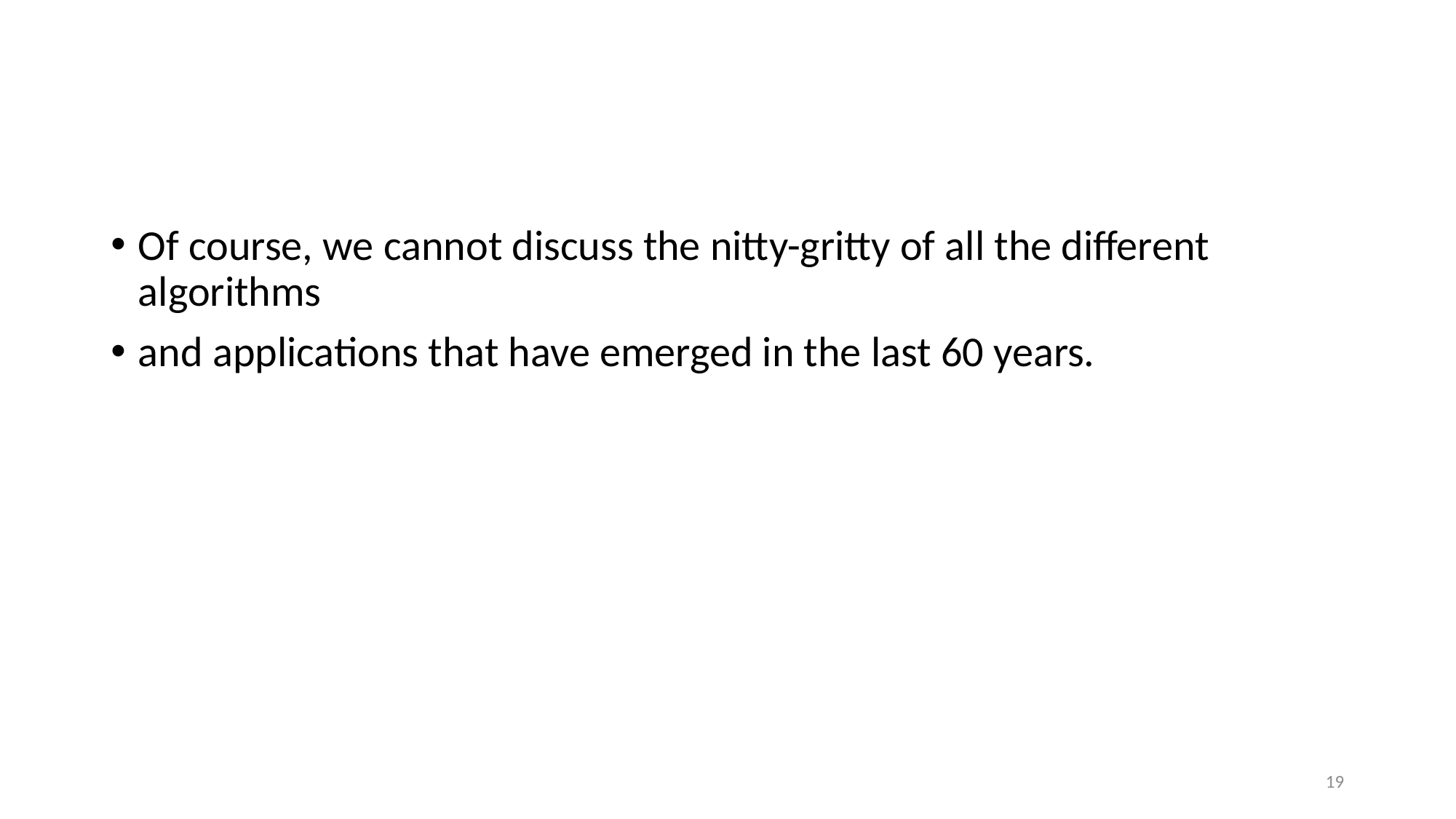

#
Of course, we cannot discuss the nitty-gritty of all the different algorithms
and applications that have emerged in the last 60 years.
19